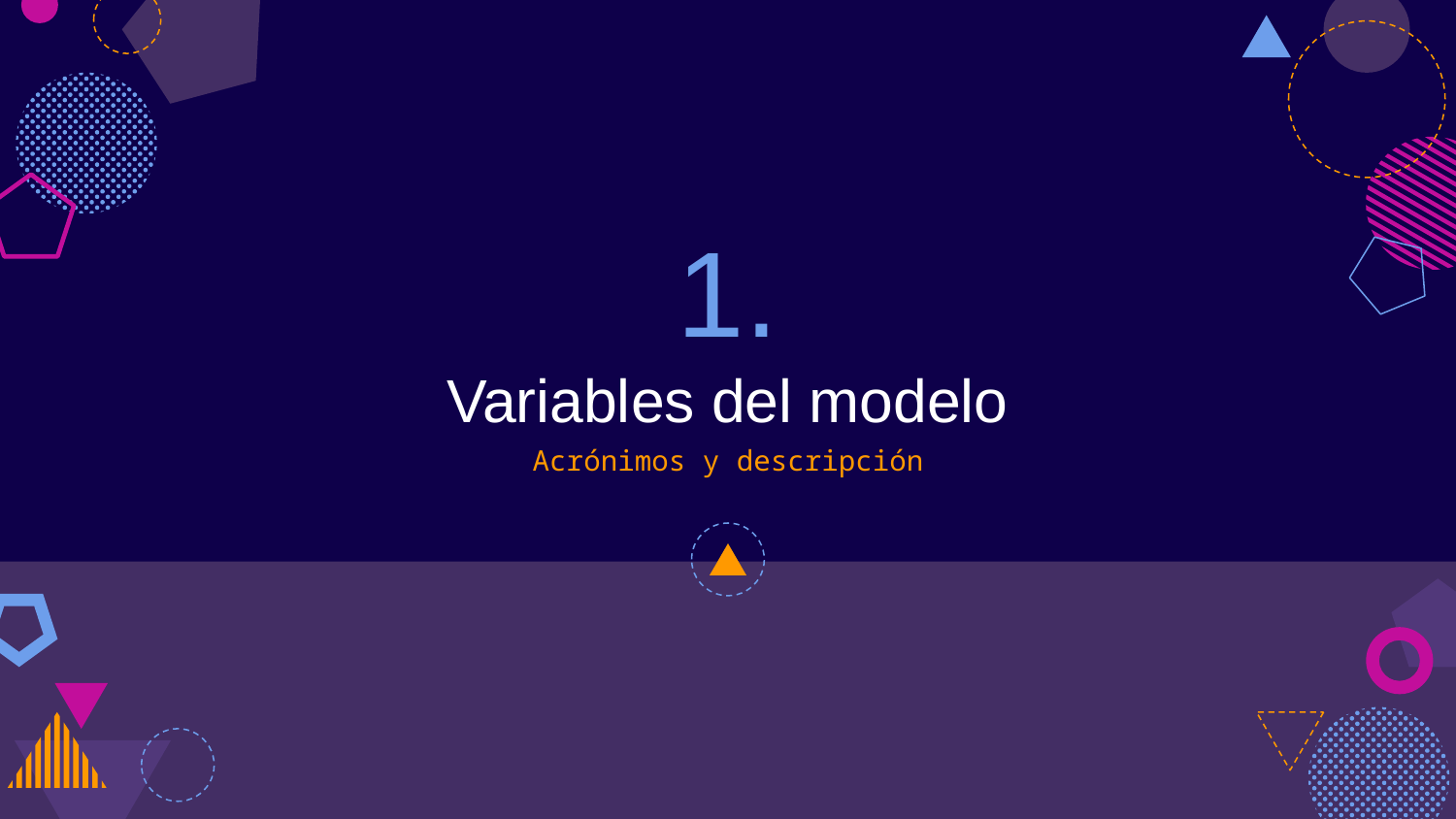

# 1.
Variables del modelo
Acrónimos y descripción